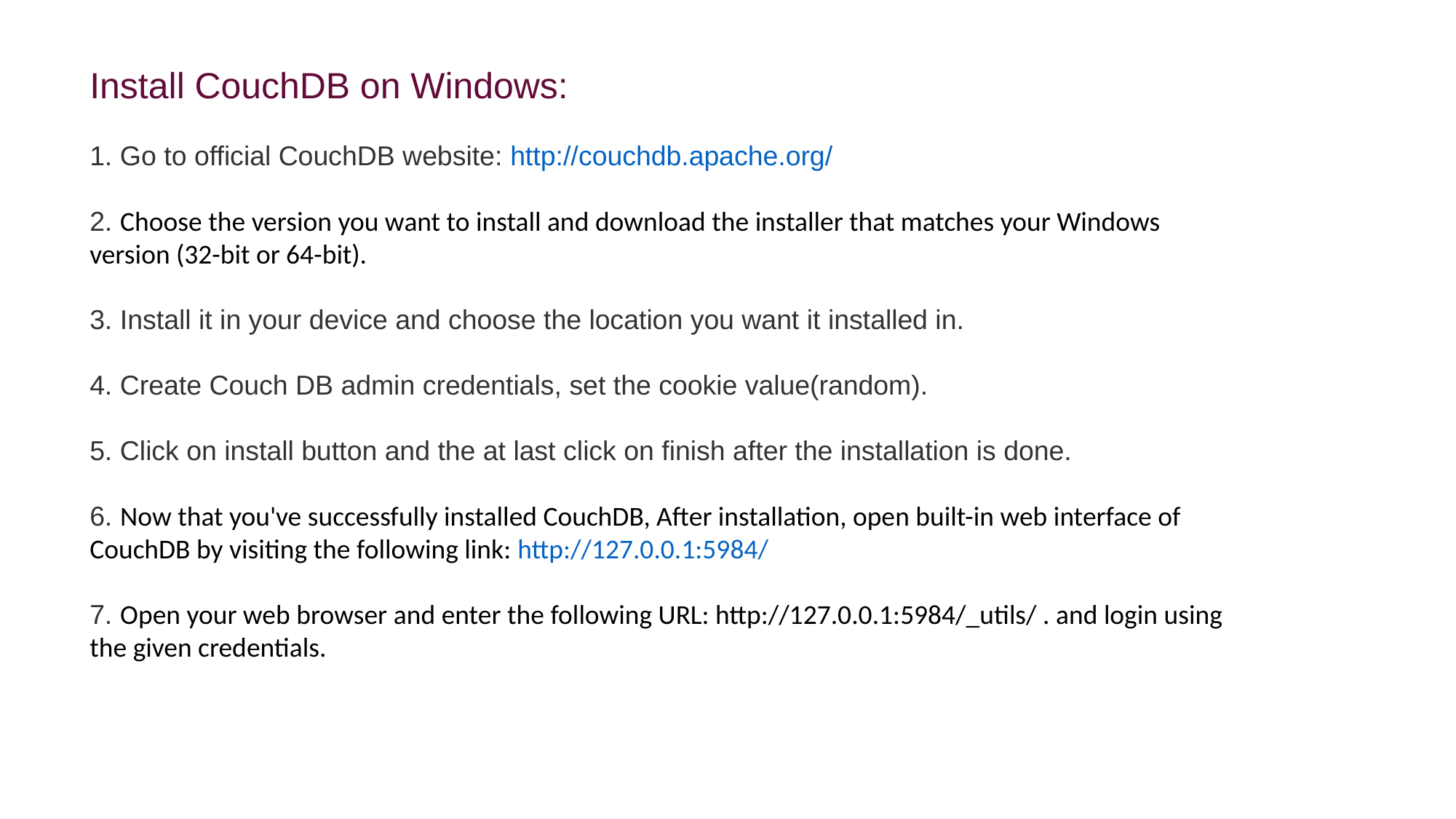

Install CouchDB on Windows:

1. Go to official CouchDB website: http://couchdb.apache.org/

2. Choose the version you want to install and download the installer that matches your Windows version (32-bit or 64-bit).

3. Install it in your device and choose the location you want it installed in.

4. Create Couch DB admin credentials, set the cookie value(random).

5. Click on install button and the at last click on finish after the installation is done.

6. Now that you've successfully installed CouchDB, After installation, open built-in web interface of CouchDB by visiting the following link: http://127.0.0.1:5984/

7. Open your web browser and enter the following URL: http://127.0.0.1:5984/_utils/ . and login using the given credentials.